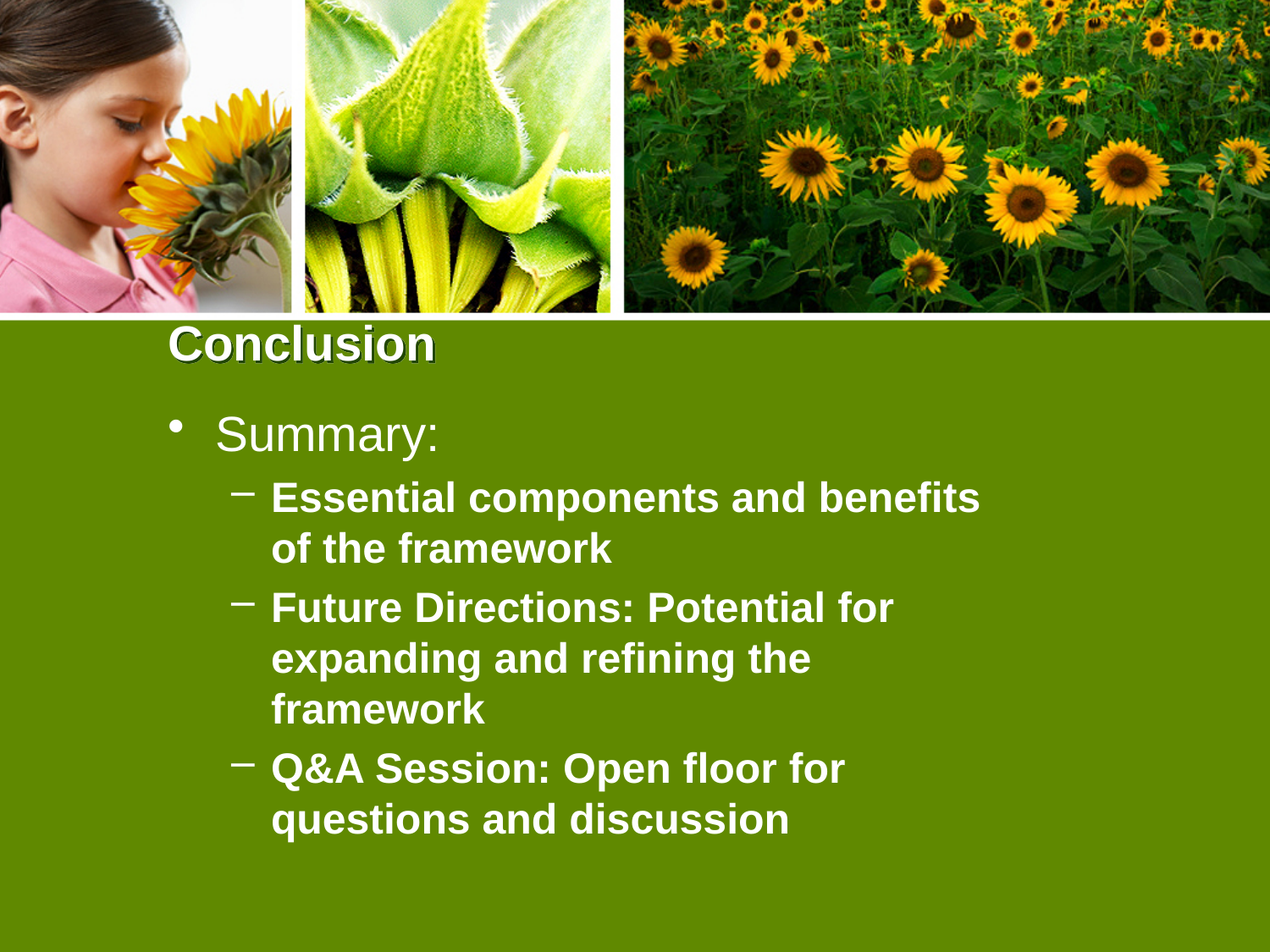

# Conclusion
Summary:
Essential components and benefits of the framework
Future Directions: Potential for expanding and refining the framework
Q&A Session: Open floor for questions and discussion